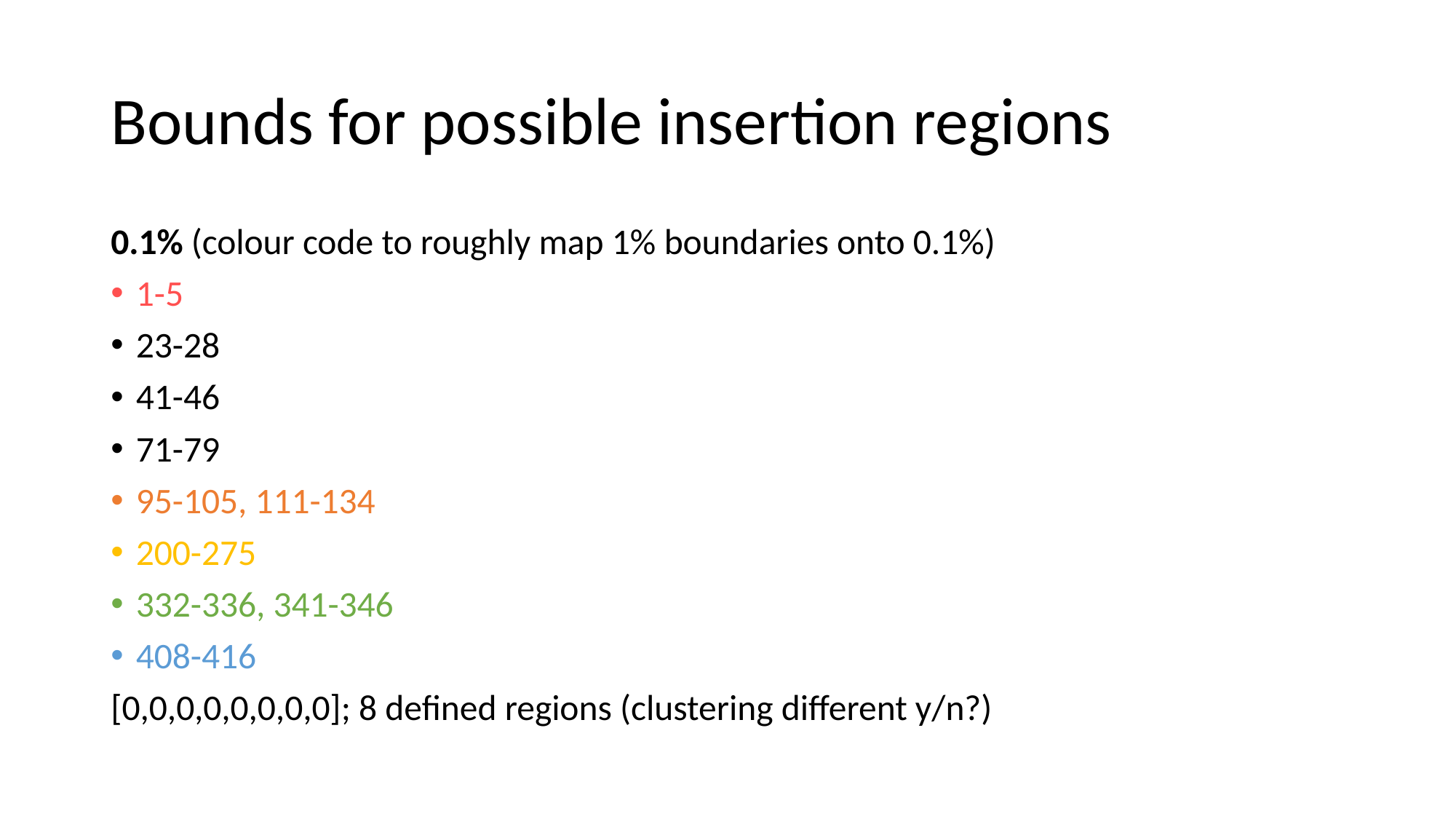

# Bounds for possible insertion regions
0.1% (colour code to roughly map 1% boundaries onto 0.1%)
1-5
23-28
41-46
71-79
95-105, 111-134
200-275
332-336, 341-346
408-416
[0,0,0,0,0,0,0,0]; 8 defined regions (clustering different y/n?)